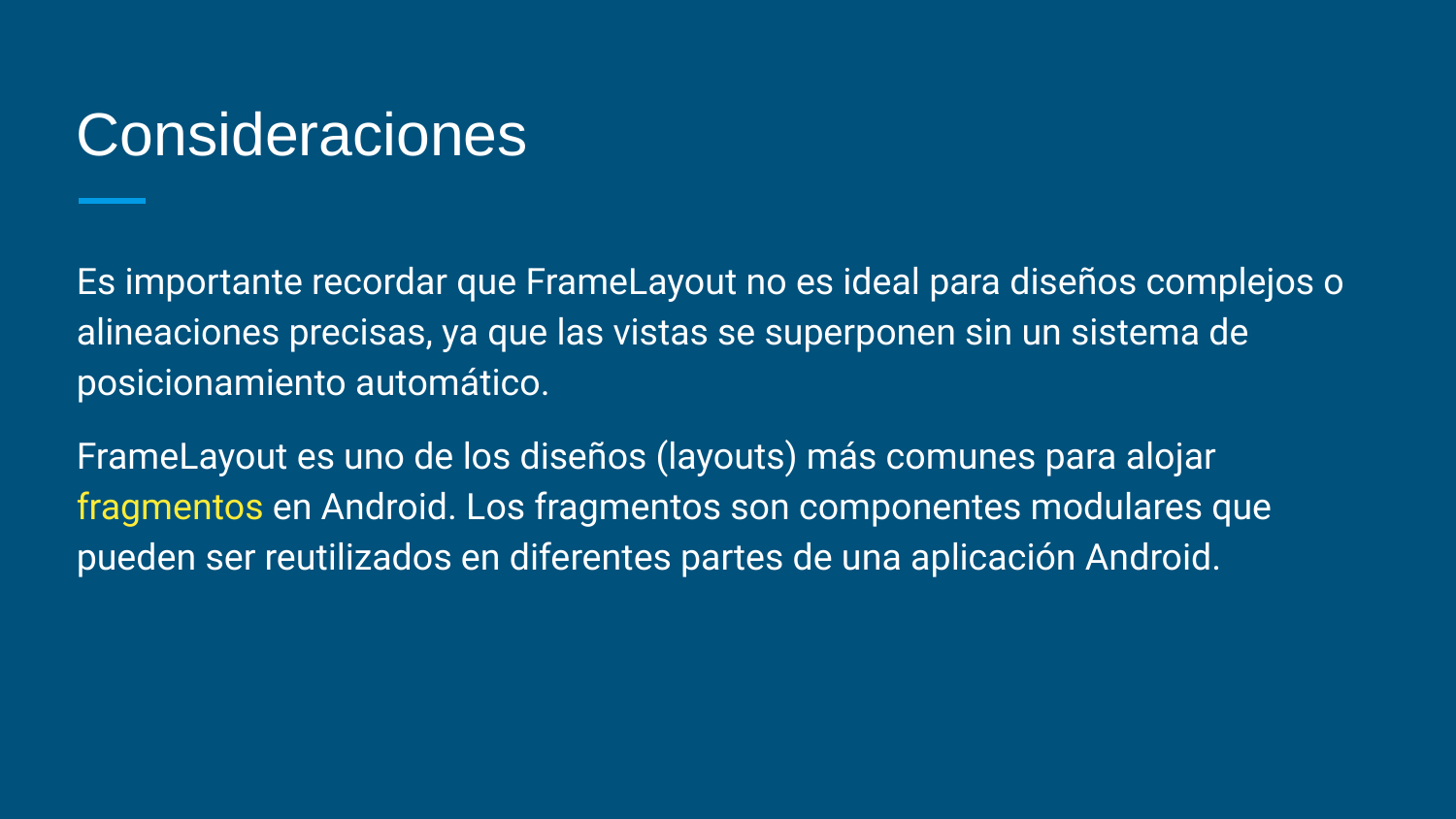

# Consideraciones
Es importante recordar que FrameLayout no es ideal para diseños complejos o alineaciones precisas, ya que las vistas se superponen sin un sistema de posicionamiento automático.
FrameLayout es uno de los diseños (layouts) más comunes para alojar fragmentos en Android. Los fragmentos son componentes modulares que pueden ser reutilizados en diferentes partes de una aplicación Android.